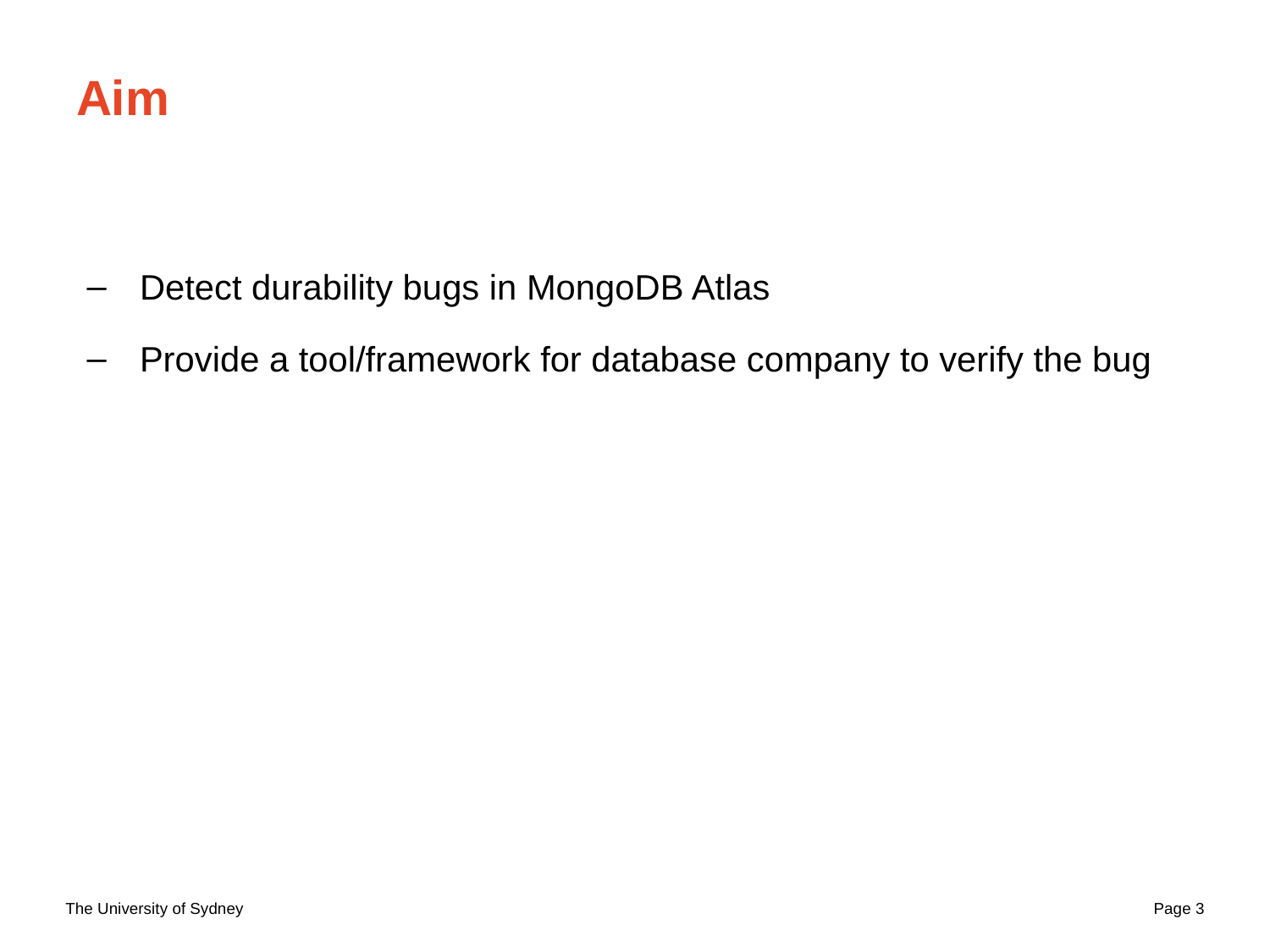

# Aim
Detect durability bugs in MongoDB Atlas
Provide a tool/framework for database company to verify the bug